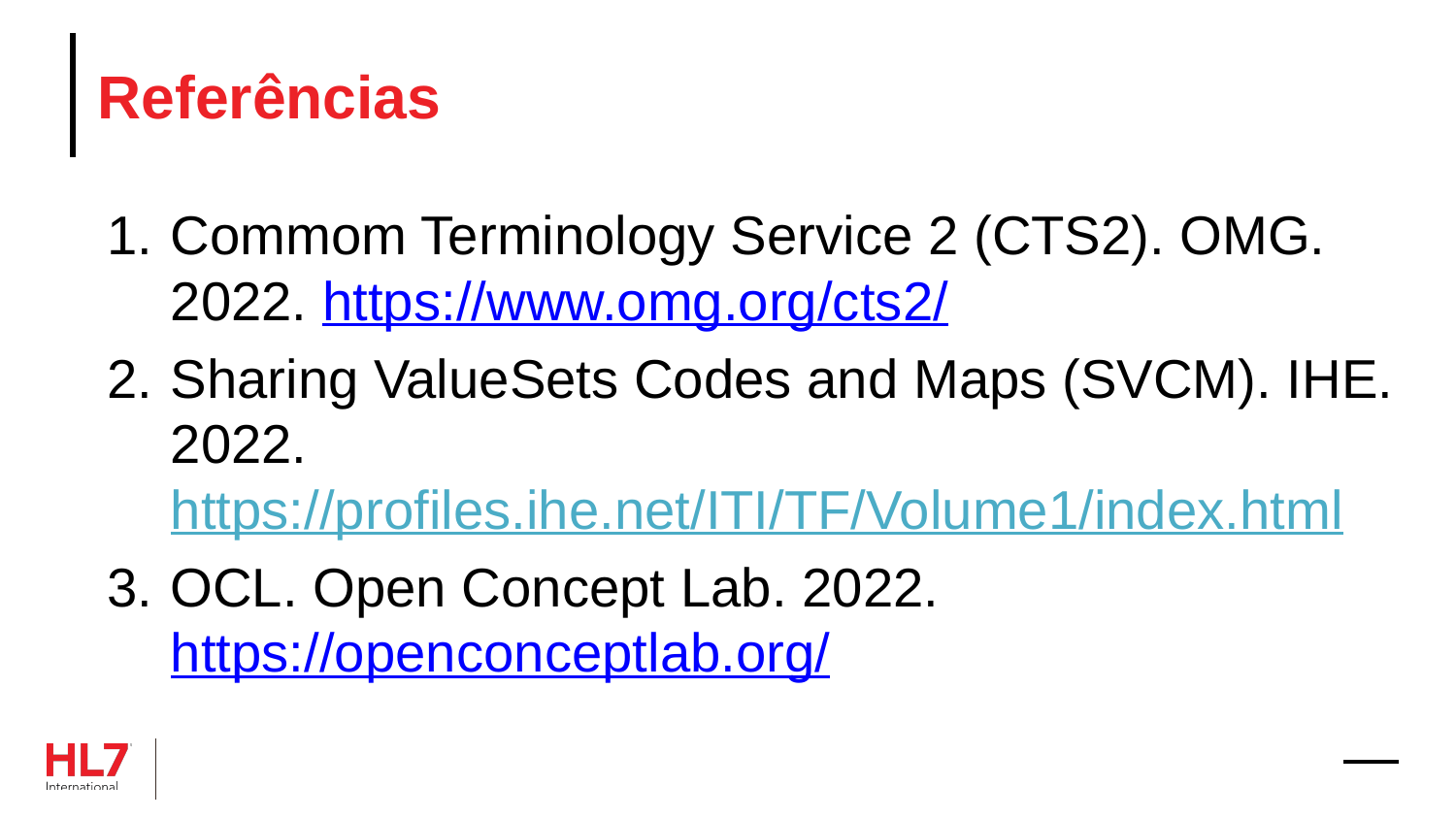

# Referências
Commom Terminology Service 2 (CTS2). OMG. 2022. https://www.omg.org/cts2/
Sharing ValueSets Codes and Maps (SVCM). IHE. 2022. https://profiles.ihe.net/ITI/TF/Volume1/index.html
OCL. Open Concept Lab. 2022. https://openconceptlab.org/